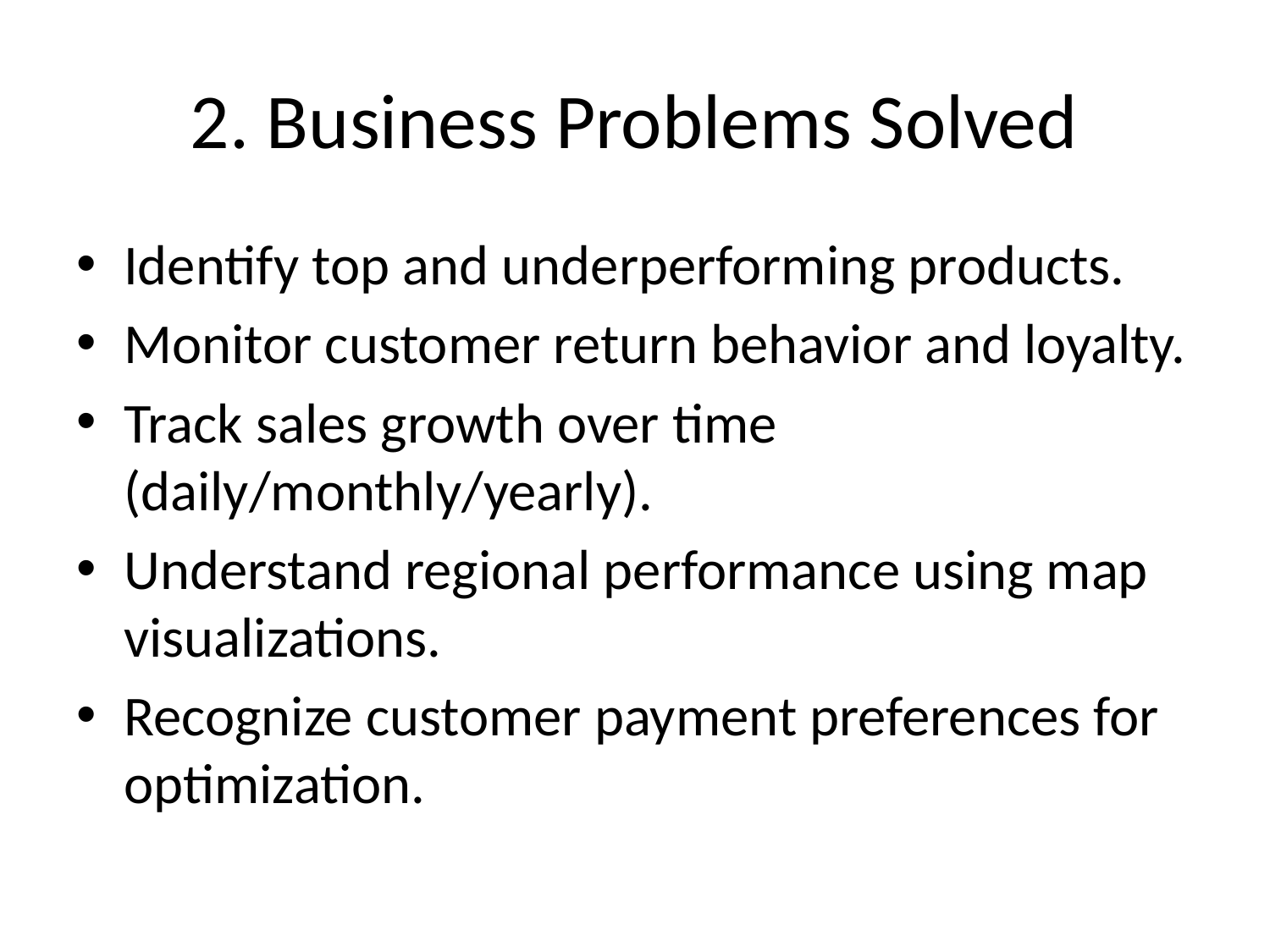

# 2. Business Problems Solved
Identify top and underperforming products.
Monitor customer return behavior and loyalty.
Track sales growth over time (daily/monthly/yearly).
Understand regional performance using map visualizations.
Recognize customer payment preferences for optimization.